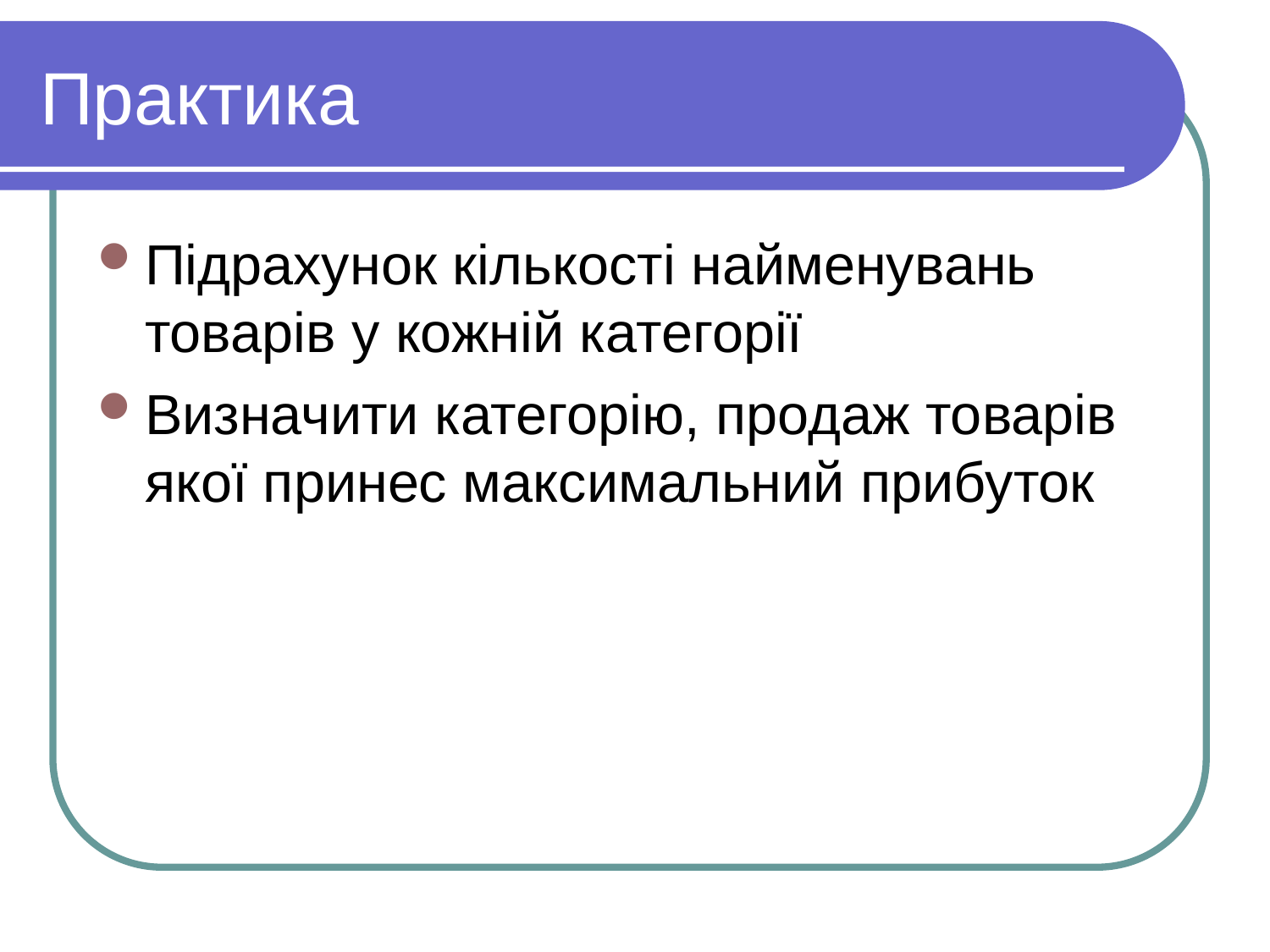

Практика
Підрахунок кількості найменувань товарів у кожній категорії
Визначити категорію, продаж товарів якої принес максимальний прибуток